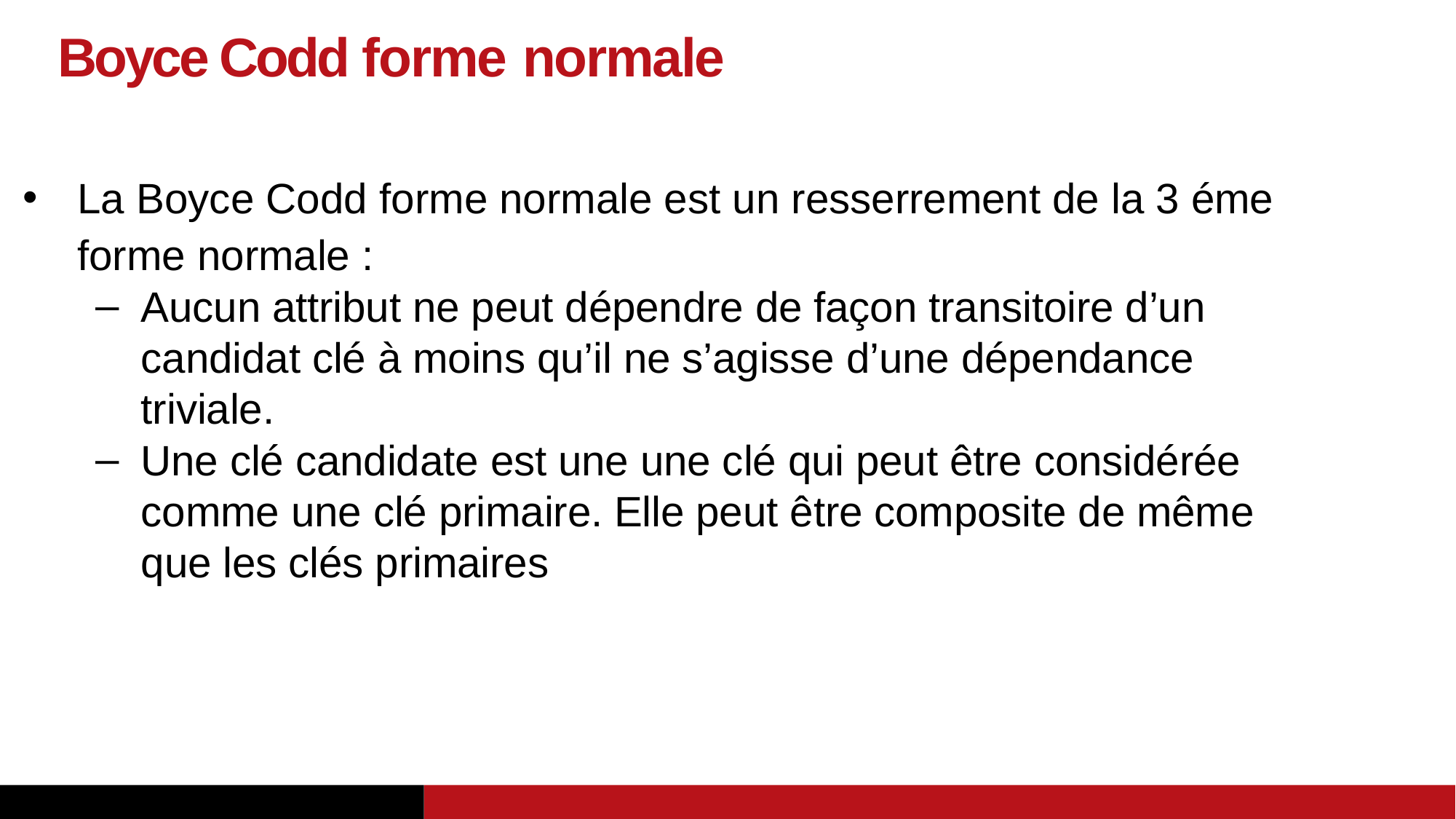

Boyce Codd forme normale
La Boyce Codd forme normale est un resserrement de la 3 éme forme normale :
Aucun attribut ne peut dépendre de façon transitoire d’un candidat clé à moins qu’il ne s’agisse d’une dépendance triviale.
Une clé candidate est une une clé qui peut être considérée comme une clé primaire. Elle peut être composite de même que les clés primaires